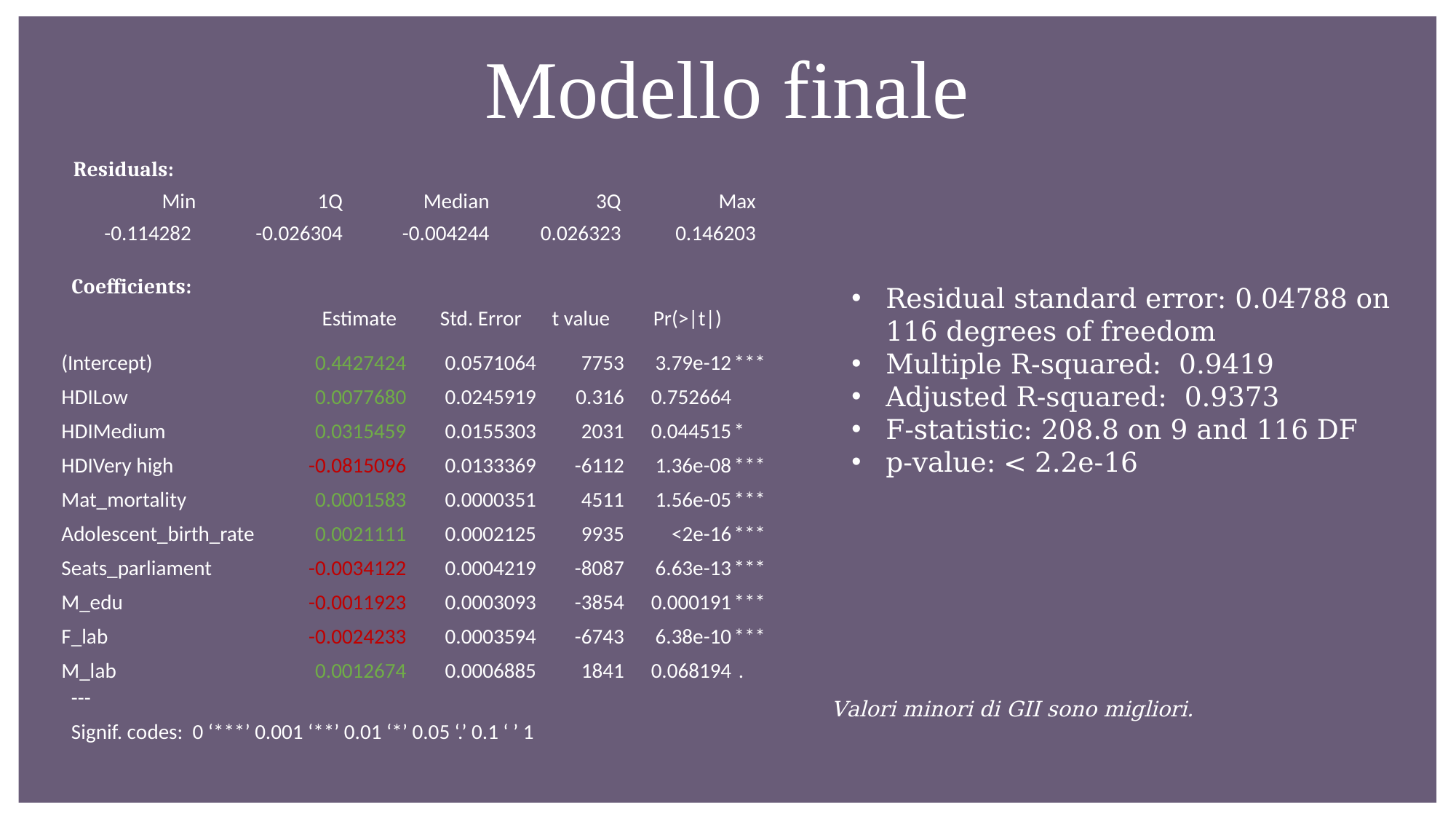

Modello finale
| Residuals: |  |  |  |  |
| --- | --- | --- | --- | --- |
| Min | 1Q | Median | 3Q | Max |
| -0.114282 | -0.026304 | -0.004244 | 0.026323 | 0.146203 |
| Coefficients: |  |  |  |  |  |
| --- | --- | --- | --- | --- | --- |
|  | Estimate | Std. Error | t value | Pr(>|t|) |  |
| (Intercept) | 0.4427424 | 0.0571064 | 7753 | 3.79e-12 | \*\*\* |
| HDILow | 0.0077680 | 0.0245919 | 0.316 | 0.752664 |  |
| HDIMedium | 0.0315459 | 0.0155303 | 2031 | 0.044515 | \* |
| HDIVery high | -0.0815096 | 0.0133369 | -6112 | 1.36e-08 | \*\*\* |
| Mat\_mortality | 0.0001583 | 0.0000351 | 4511 | 1.56e-05 | \*\*\* |
| Adolescent\_birth\_rate | 0.0021111 | 0.0002125 | 9935 | <2e-16 | \*\*\* |
| Seats\_parliament | -0.0034122 | 0.0004219 | -8087 | 6.63e-13 | \*\*\* |
| M\_edu | -0.0011923 | 0.0003093 | -3854 | 0.000191 | \*\*\* |
| F\_lab | -0.0024233 | 0.0003594 | -6743 | 6.38e-10 | \*\*\* |
| M\_lab | 0.0012674 | 0.0006885 | 1841 | 0.068194 | . |
| --- |  |  |  |  |  |
| Signif. codes:  0 ‘\*\*\*’ 0.001 ‘\*\*’ 0.01 ‘\*’ 0.05 ‘.’ 0.1 ‘ ’ 1 | 0 ‘\*\*\*’ | 0.001 ‘\*\*’ | 0.01 ‘\*’ | 0.05 ‘.’ | 0.1 ‘ ’ 1 |
Residual standard error: 0.04788 on 116 degrees of freedom
Multiple R-squared:  0.9419
Adjusted R-squared:  0.9373
F-statistic: 208.8 on 9 and 116 DF
p-value: < 2.2e-16
 jean luc ti amo
Valori minori di GII sono migliori.